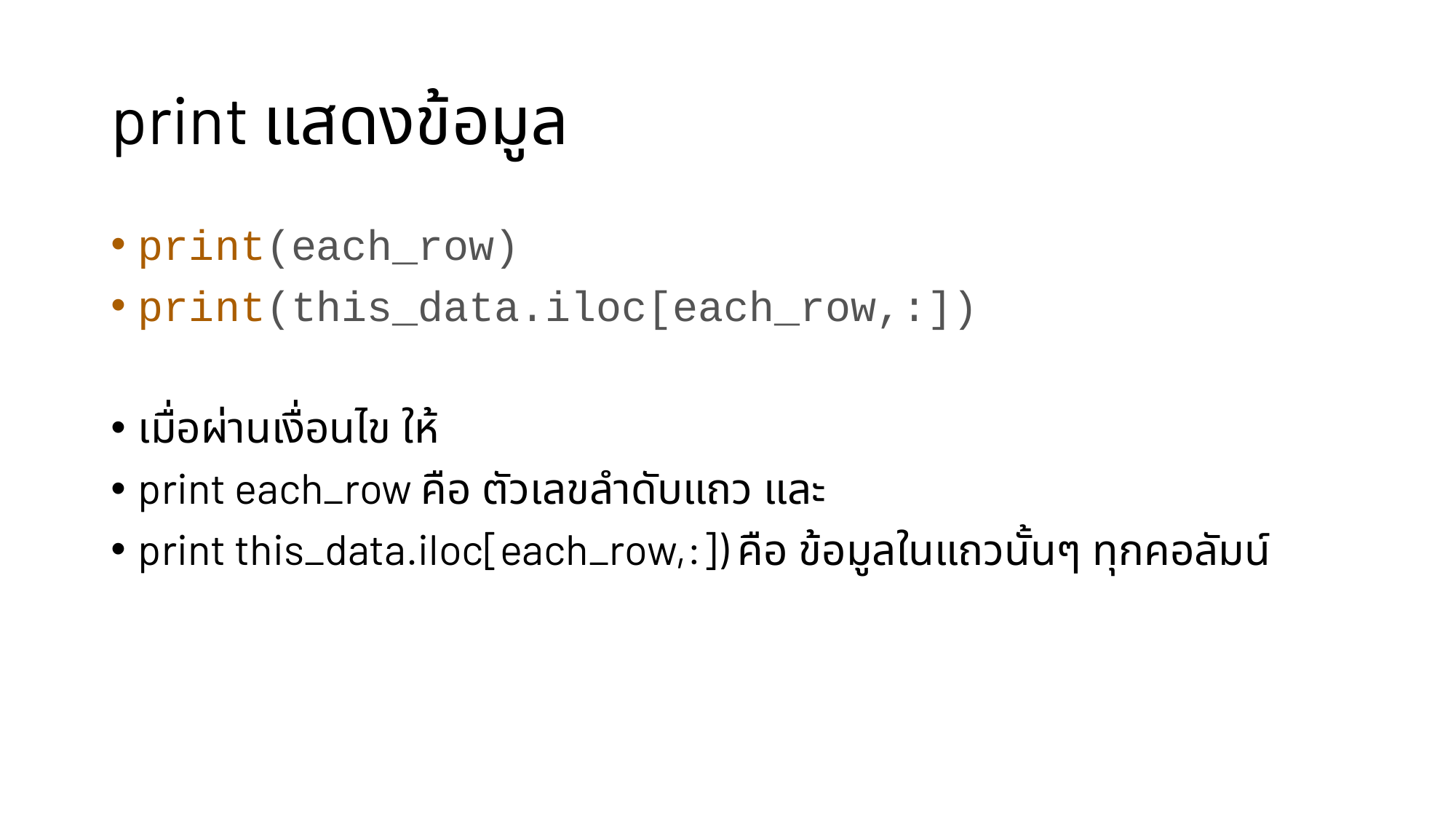

# print แสดงข้อมูล
print(each_row)
print(this_data.iloc[each_row,:])

เมื่อผ่านเงื่อนไข ให้
print each_row คือ ตัวเลขลำดับแถว และ
print this_data.iloc[each_row,:]) คือ ข้อมูลในแถวนั้นๆ ทุกคอลัมน์